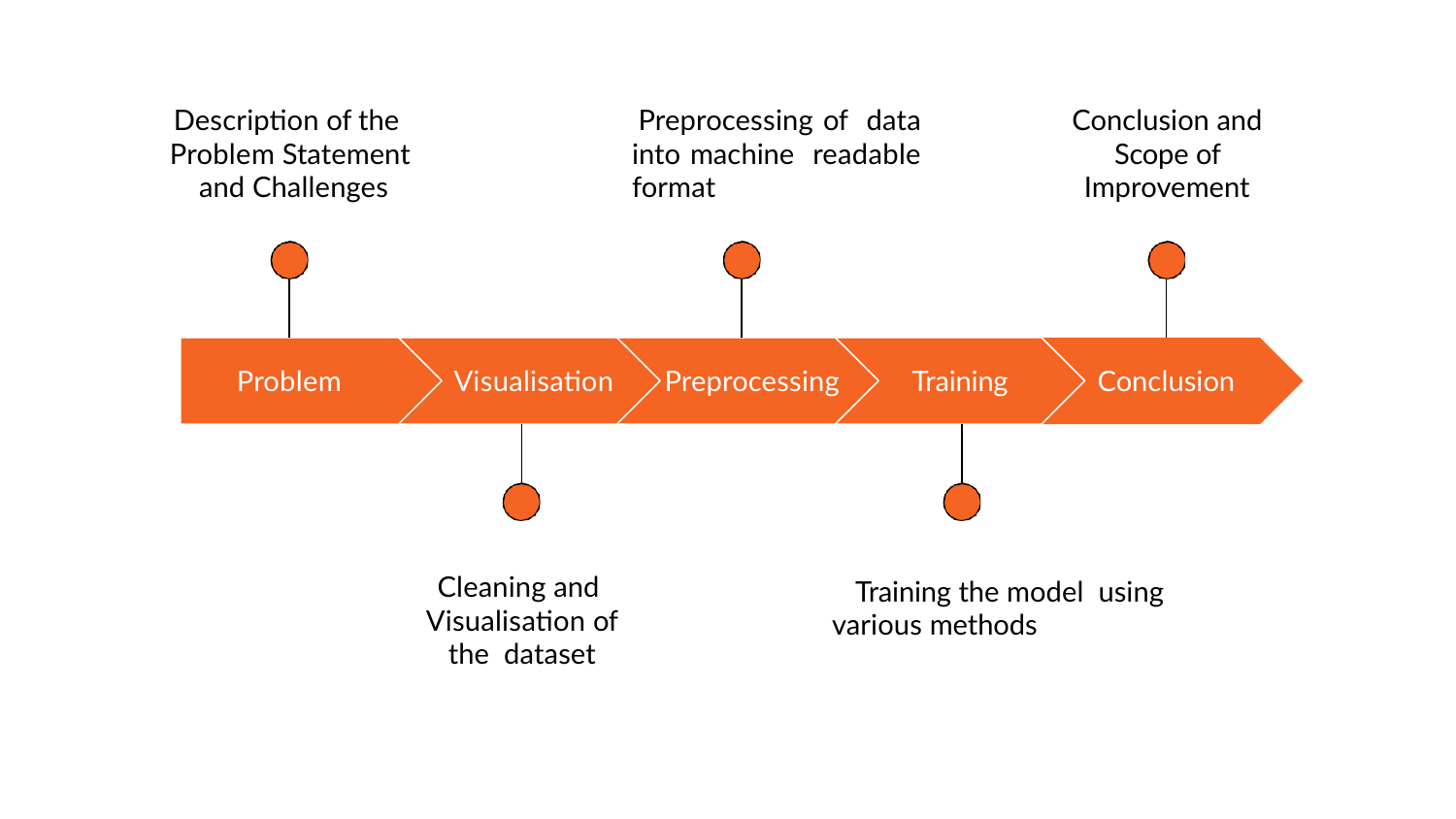

Description of the  Problem Statement  and Challenges
Preprocessing of  data into machine  readable format
# Conclusion and  Scope of  Improvement

Problem
Visualisation
Preprocessing
Training
Conclusion
Cleaning and  Visualisation of the  dataset
Training the model  using various methods